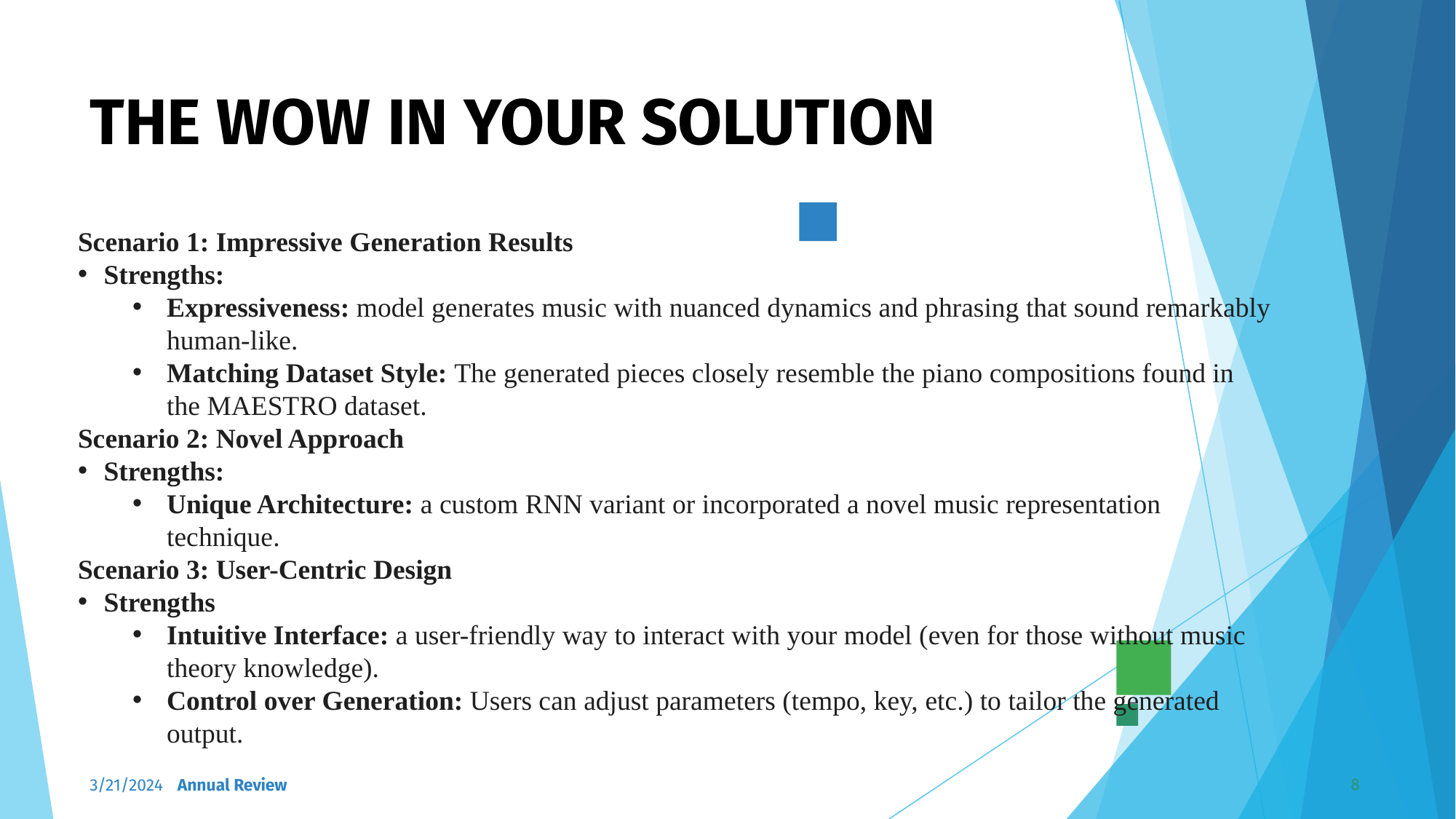

# THE WOW IN YOUR SOLUTION

Scenario 1: Impressive Generation Results
Strengths:
Expressiveness: model generates music with nuanced dynamics and phrasing that sound remarkably human-like.
Matching Dataset Style: The generated pieces closely resemble the piano compositions found in the MAESTRO dataset.
Scenario 2: Novel Approach
Strengths:
Unique Architecture: a custom RNN variant or incorporated a novel music representation technique.
Scenario 3: User-Centric Design
Strengths
Intuitive Interface: a user-friendly way to interact with your model (even for those without music theory knowledge).
Control over Generation: Users can adjust parameters (tempo, key, etc.) to tailor the generated output.

8
3/21/2024  Annual Review